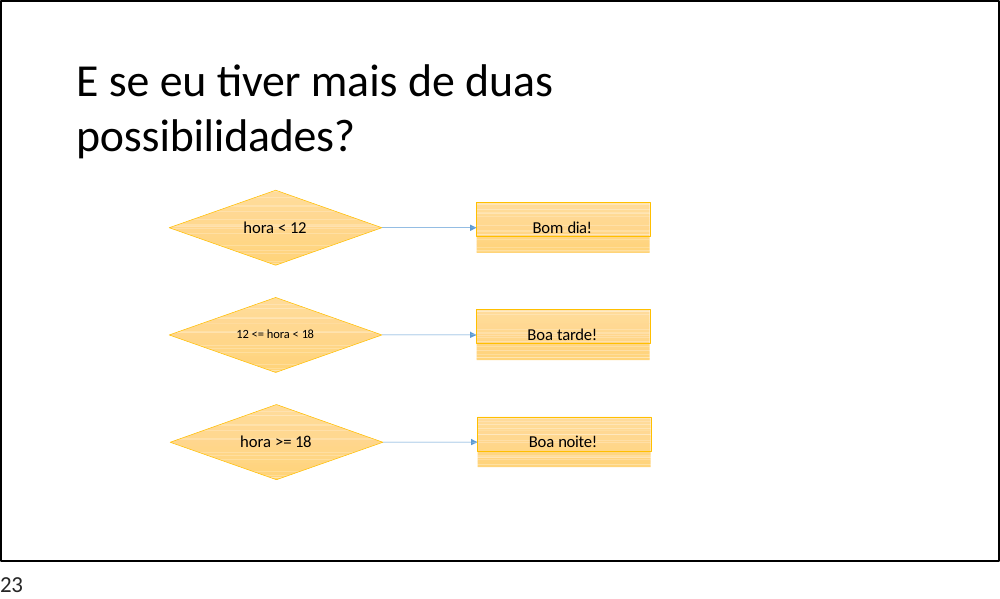

# E se eu tiver mais de duas possibilidades?

Bom dia!
hora < 12

Boa tarde!

12 <= hora < 18

Boa noite!
hora >= 18
23